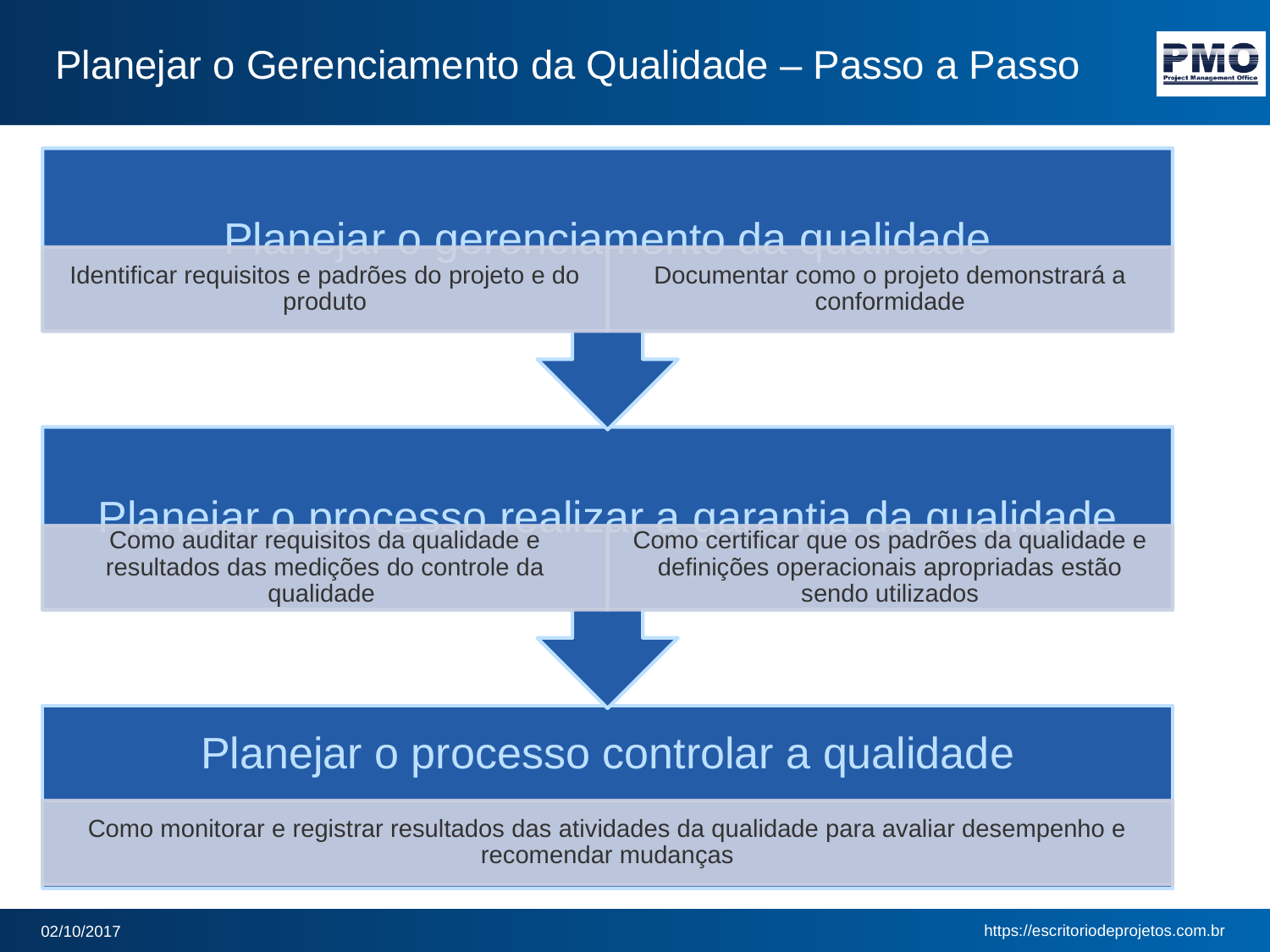

# Planejar o Gerenciamento da Qualidade – Passo a Passo
Planejar o processo controlar a qualidade
Como monitorar e registrar resultados das atividades da qualidade para avaliar desempenho e recomendar mudanças
Planejar o processo realizar a garantia da qualidade
Como auditar requisitos da qualidade e resultados das medições do controle da qualidade
Como certificar que os padrões da qualidade e definições operacionais apropriadas estão sendo utilizados
Planejar o gerenciamento da qualidade
Identificar requisitos e padrões do projeto e do produto
Documentar como o projeto demonstrará a conformidade